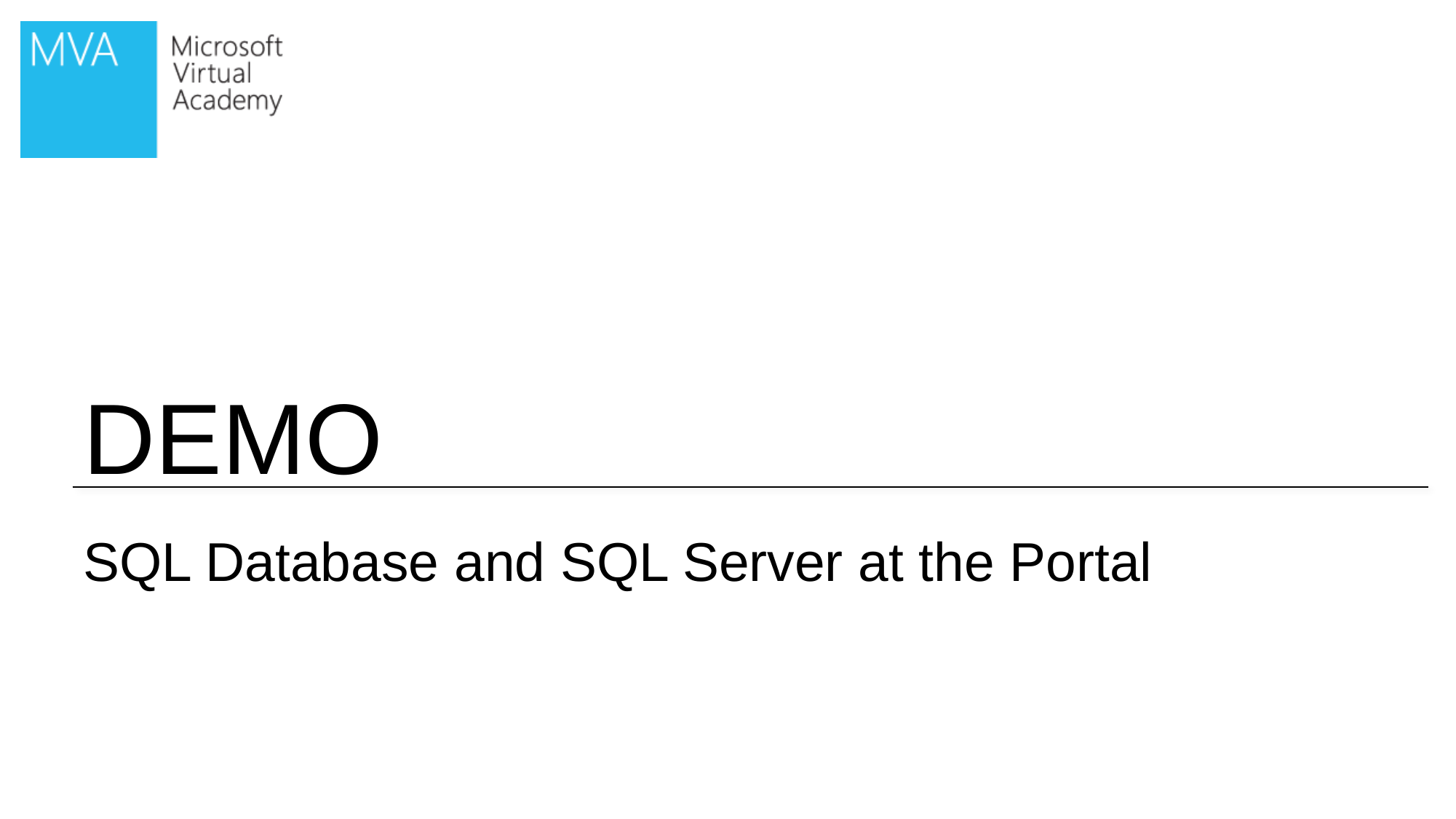

# SQL Database and SQL Server at the Portal